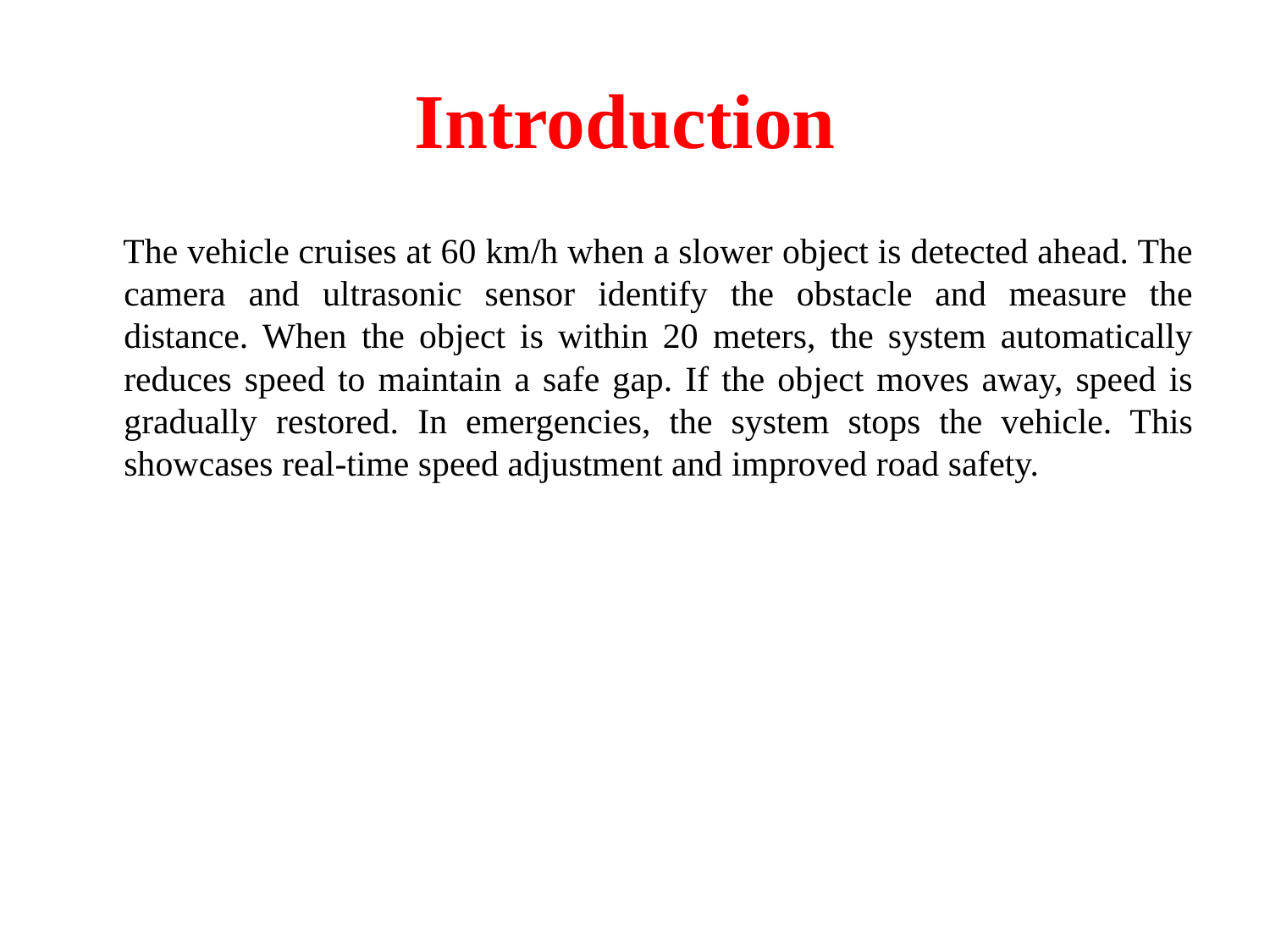

# Introduction
     The vehicle cruises at 60 km/h when a slower object is detected ahead. The camera and ultrasonic sensor identify the obstacle and measure the distance. When the object is within 20 meters, the system automatically reduces speed to maintain a safe gap. If the object moves away, speed is gradually restored. In emergencies, the system stops the vehicle. This showcases real-time speed adjustment and improved road safety.